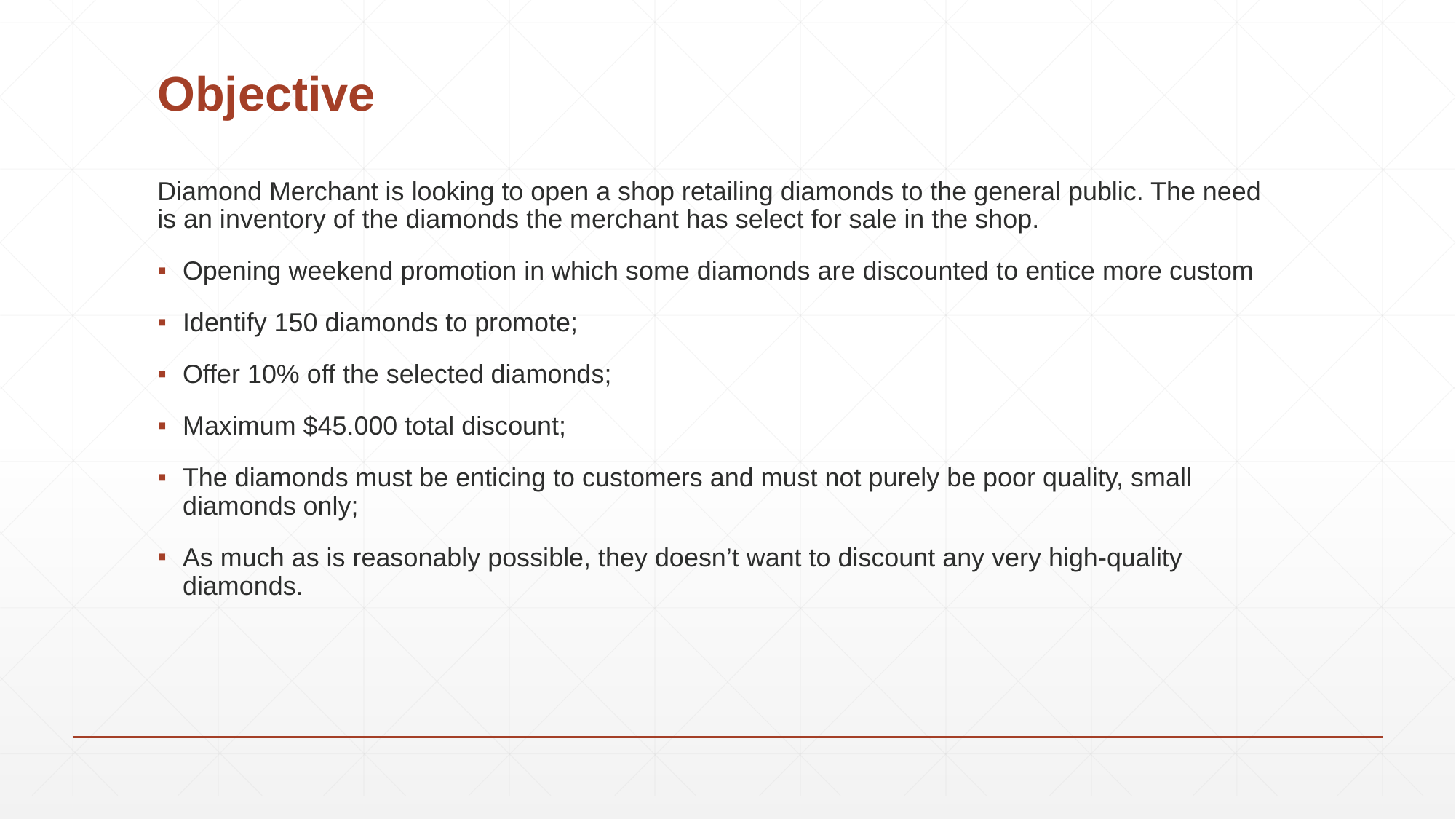

# Objective
Diamond Merchant is looking to open a shop retailing diamonds to the general public. The need is an inventory of the diamonds the merchant has select for sale in the shop.
Opening weekend promotion in which some diamonds are discounted to entice more custom
Identify 150 diamonds to promote;
Offer 10% off the selected diamonds;
Maximum $45.000 total discount;
The diamonds must be enticing to customers and must not purely be poor quality, small diamonds only;
As much as is reasonably possible, they doesn’t want to discount any very high-quality diamonds.